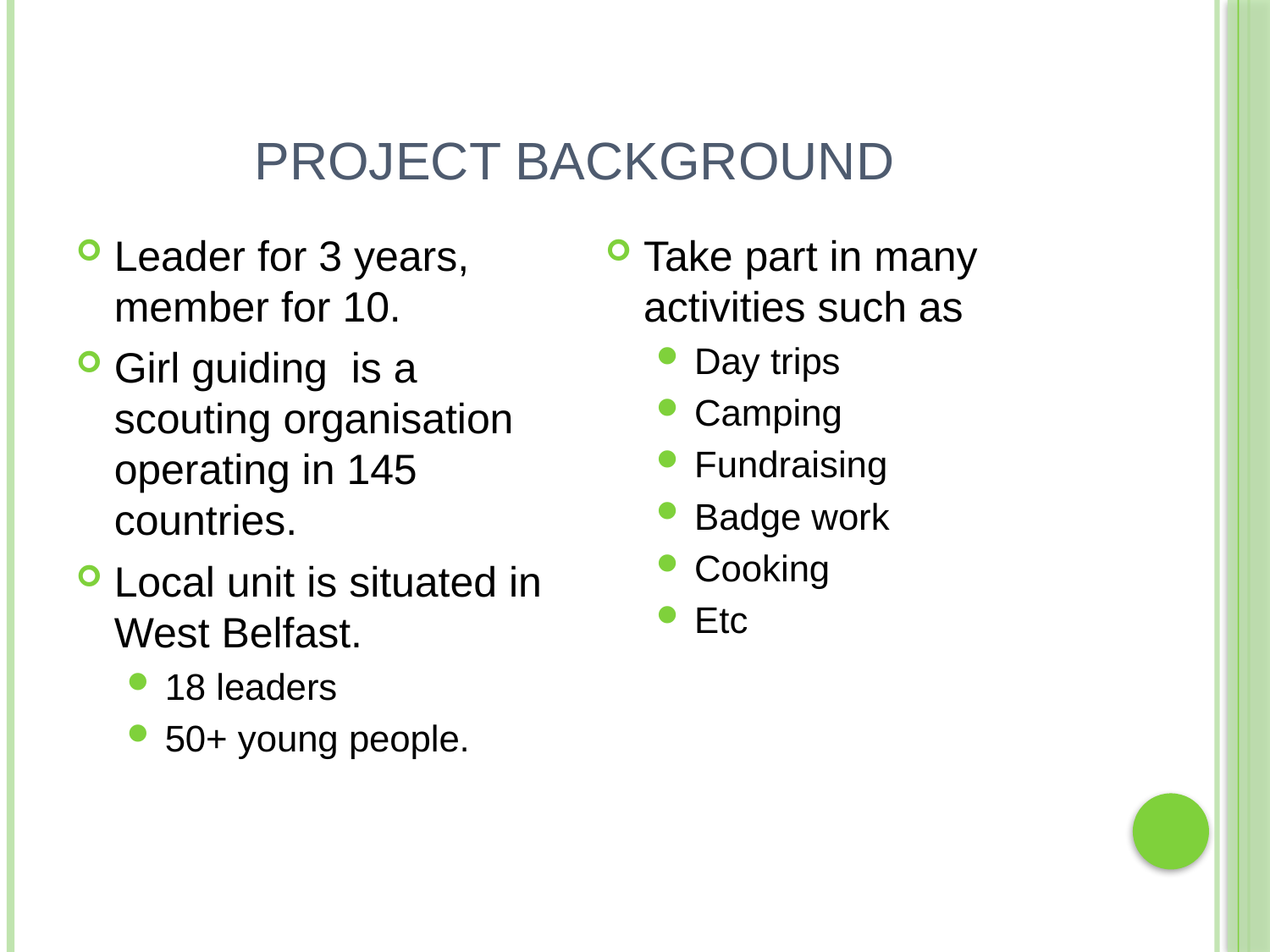

# Project background
Leader for 3 years, member for 10.
Girl guiding  is a scouting organisation operating in 145 countries.
Local unit is situated in West Belfast.
18 leaders
50+ young people.

Take part in many activities such as
Day trips
Camping
Fundraising
Badge work
Cooking
Etc